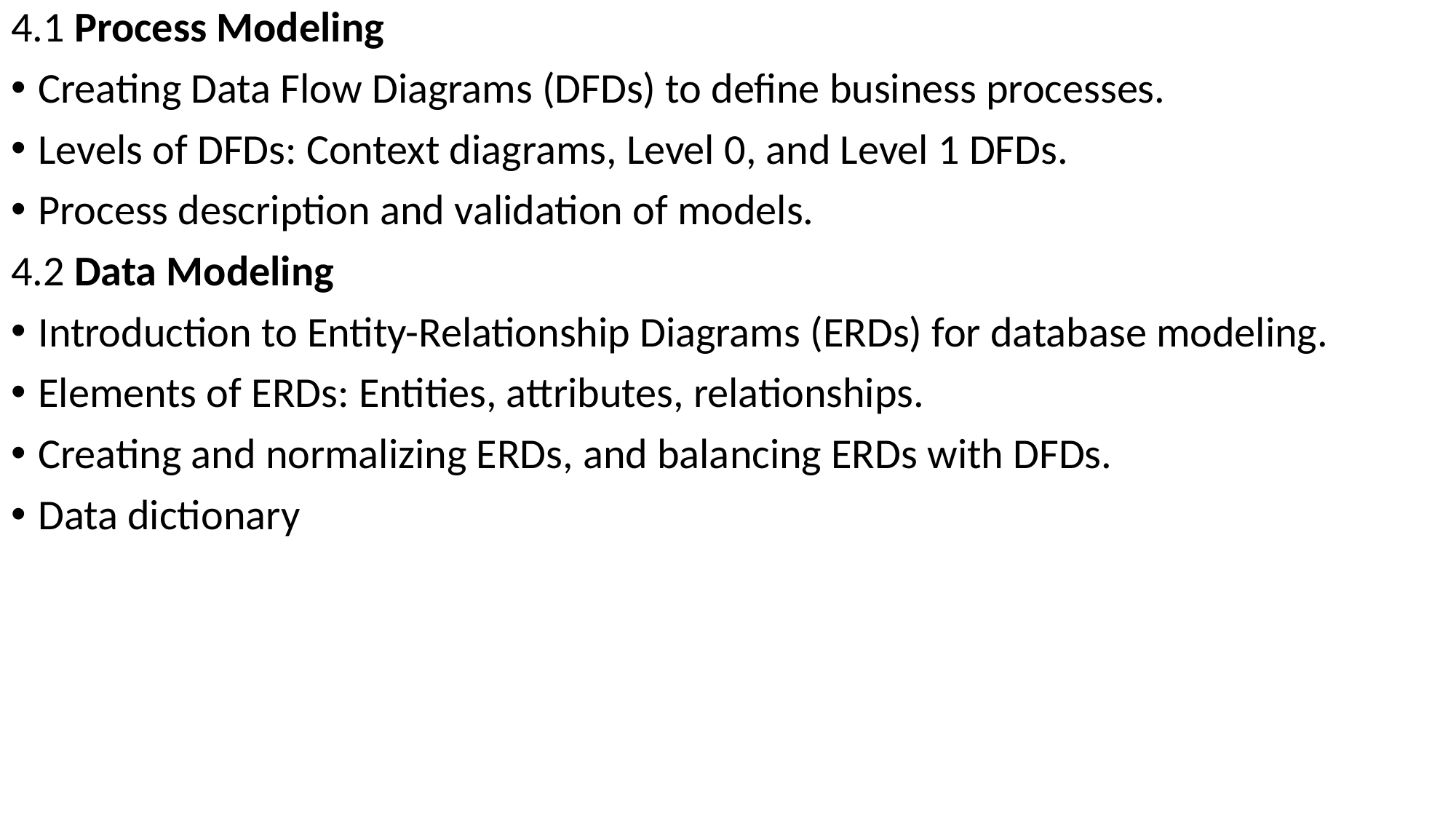

4.1 Process Modeling
Creating Data Flow Diagrams (DFDs) to define business processes.
Levels of DFDs: Context diagrams, Level 0, and Level 1 DFDs.
Process description and validation of models.
4.2 Data Modeling
Introduction to Entity-Relationship Diagrams (ERDs) for database modeling.
Elements of ERDs: Entities, attributes, relationships.
Creating and normalizing ERDs, and balancing ERDs with DFDs.
Data dictionary